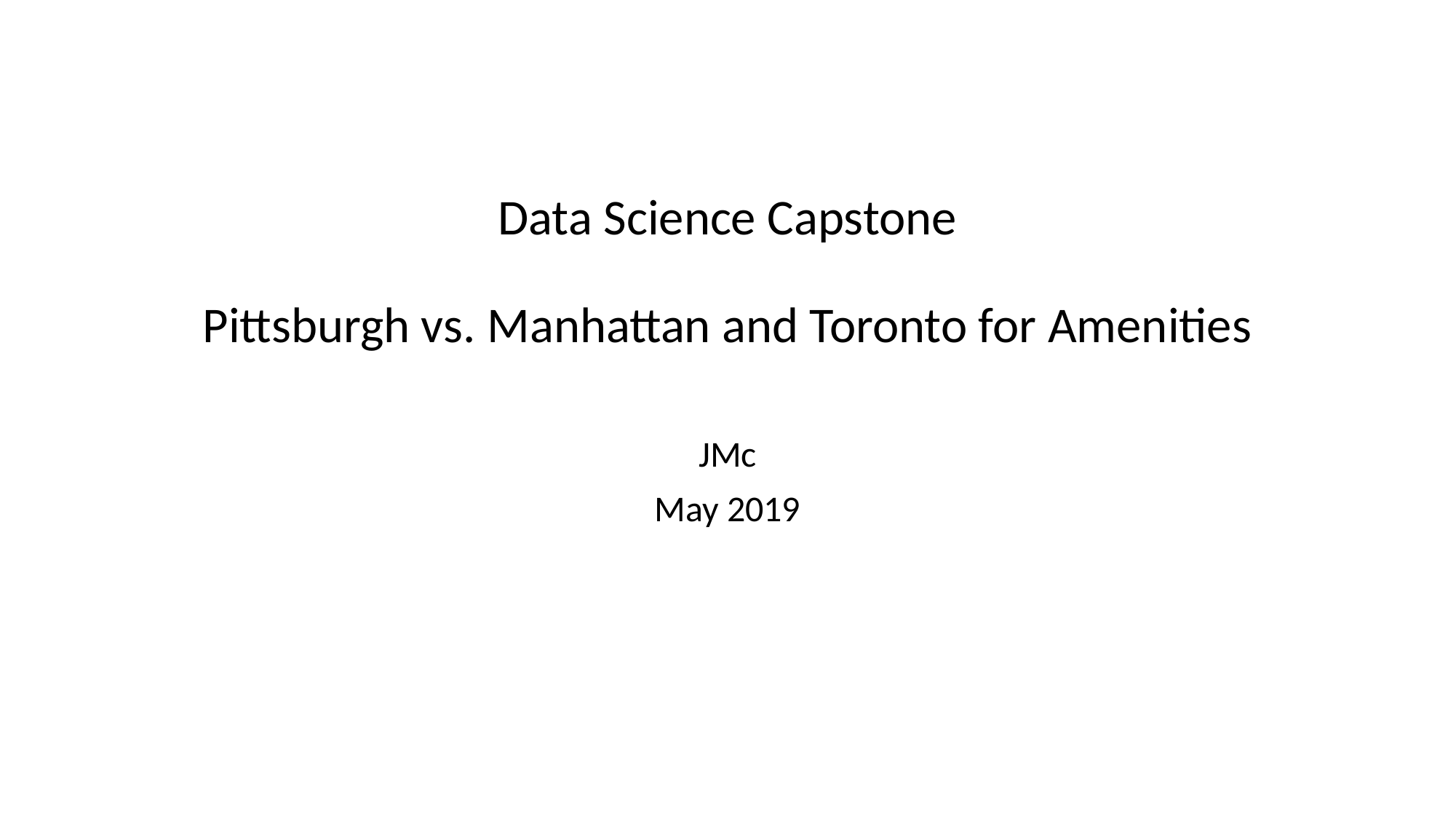

# Data Science Capstone Pittsburgh vs. Manhattan and Toronto for Amenities
JMc
May 2019